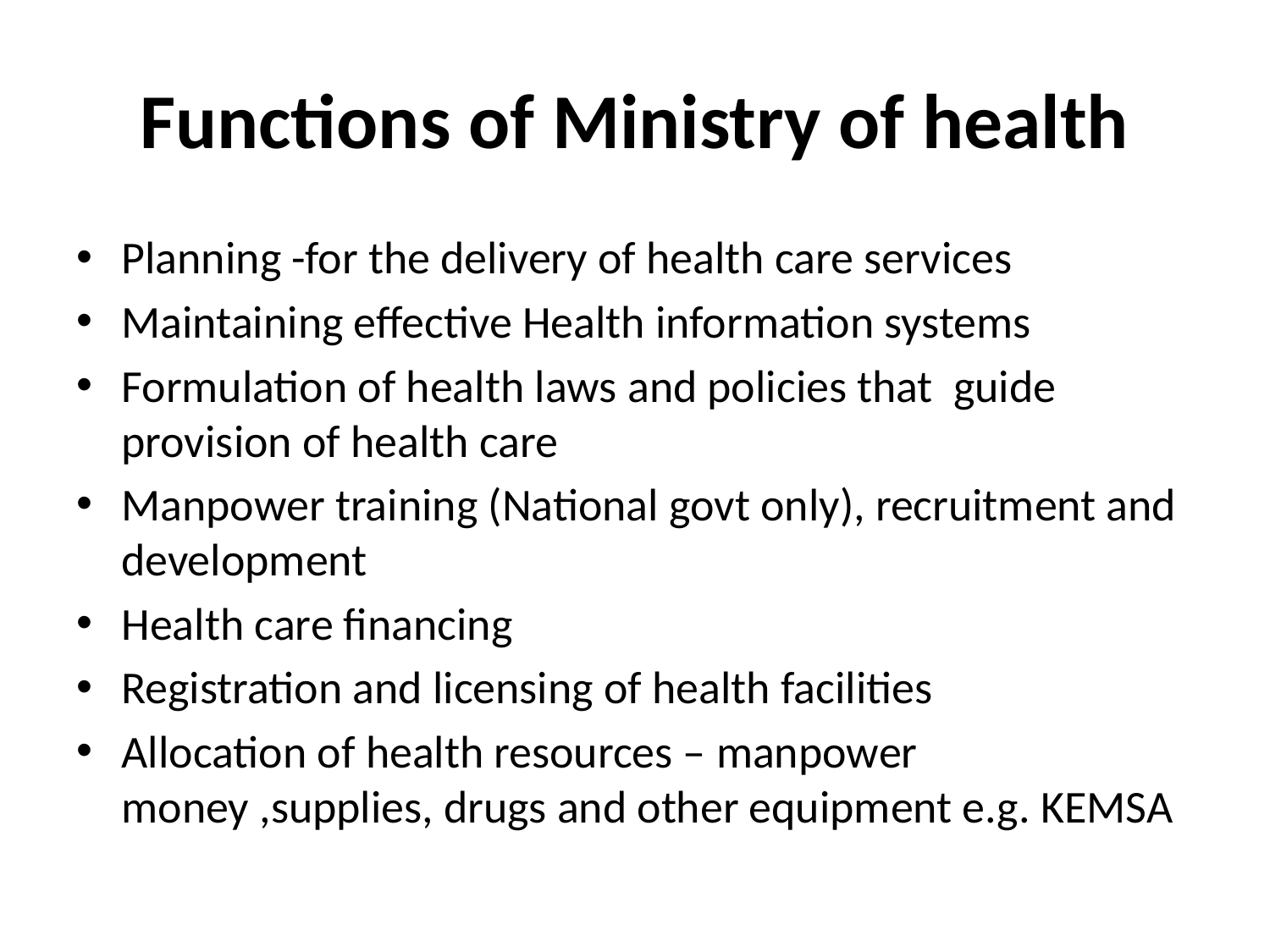

# Functions of Ministry of health
Planning -for the delivery of health care services
Maintaining effective Health information systems
Formulation of health laws and policies that  guide provision of health care
Manpower training (National govt only), recruitment and development
Health care financing
Registration and licensing of health facilities
Allocation of health resources – manpower money ,supplies, drugs and other equipment e.g. KEMSA